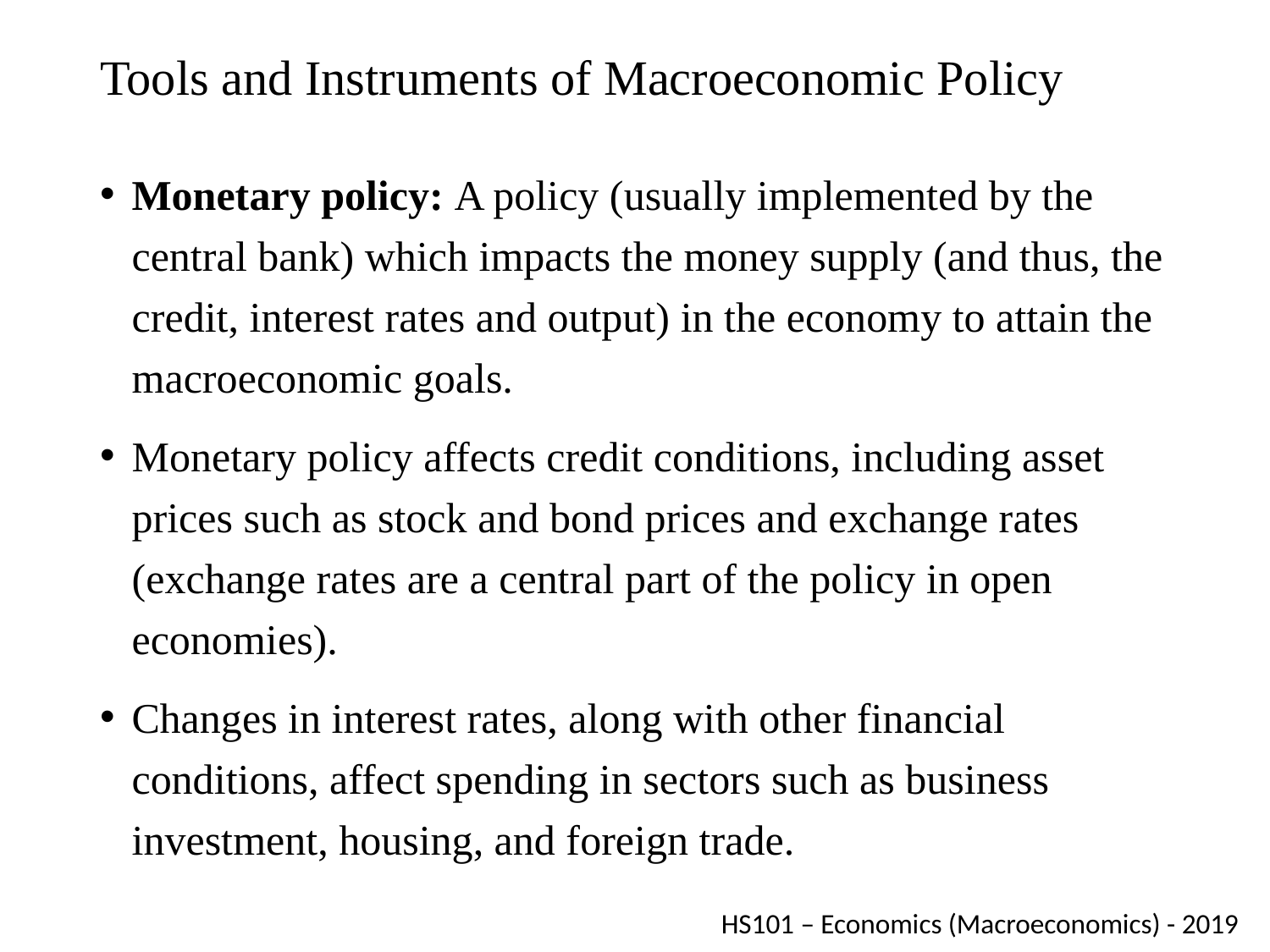

# Tools and Instruments of Macroeconomic Policy
Monetary policy: A policy (usually implemented by the central bank) which impacts the money supply (and thus, the credit, interest rates and output) in the economy to attain the macroeconomic goals.
Monetary policy affects credit conditions, including asset prices such as stock and bond prices and exchange rates (exchange rates are a central part of the policy in open economies).
Changes in interest rates, along with other financial conditions, affect spending in sectors such as business investment, housing, and foreign trade.
HS101 – Economics (Macroeconomics) - 2019